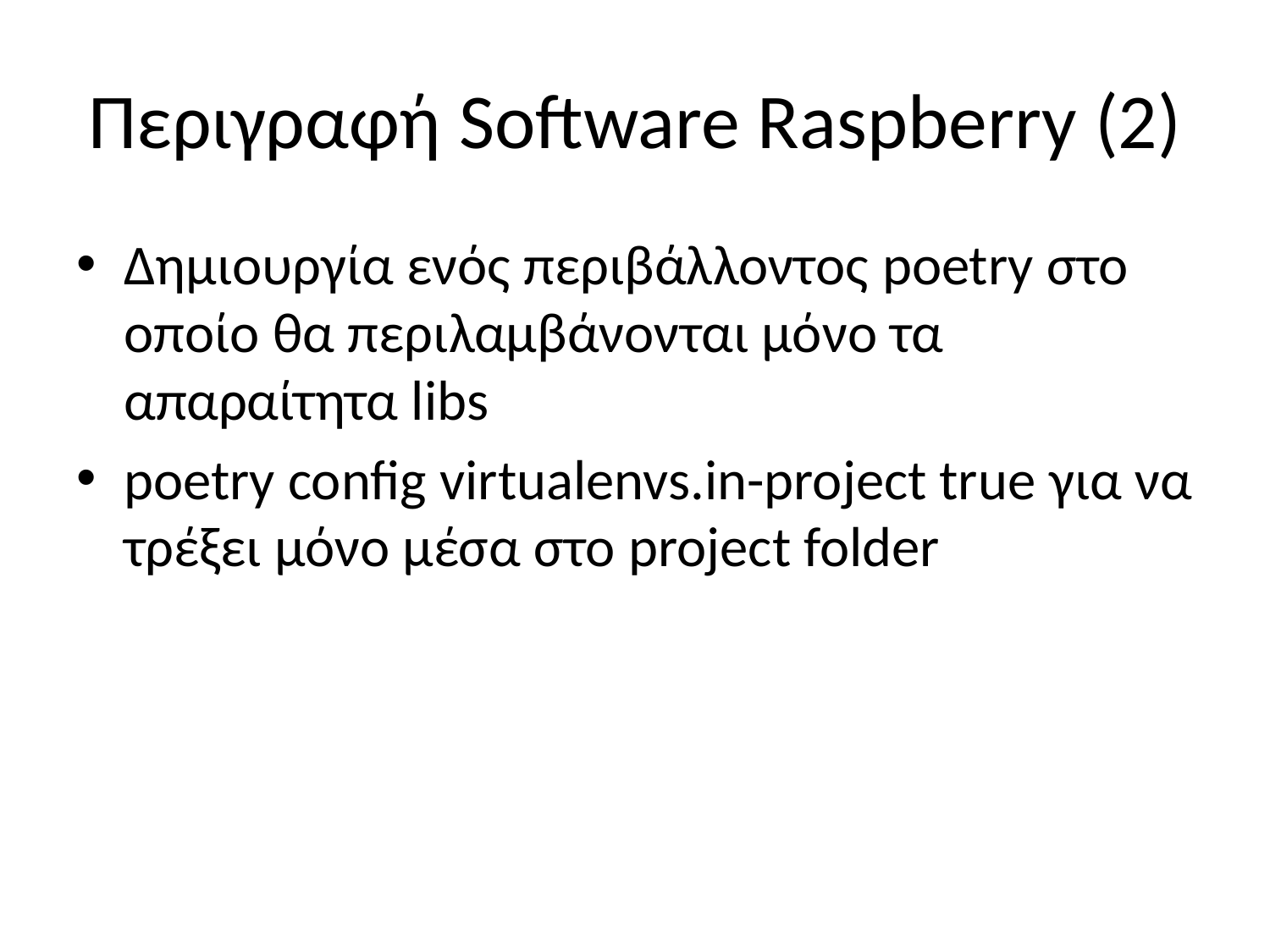

# Περιγραφή Software Raspberry (2)
Δημιουργία ενός περιβάλλοντος poetry στο οποίο θα περιλαμβάνονται μόνο τα απαραίτητα libs
poetry config virtualenvs.in-project true για να τρέξει μόνο μέσα στο project folder